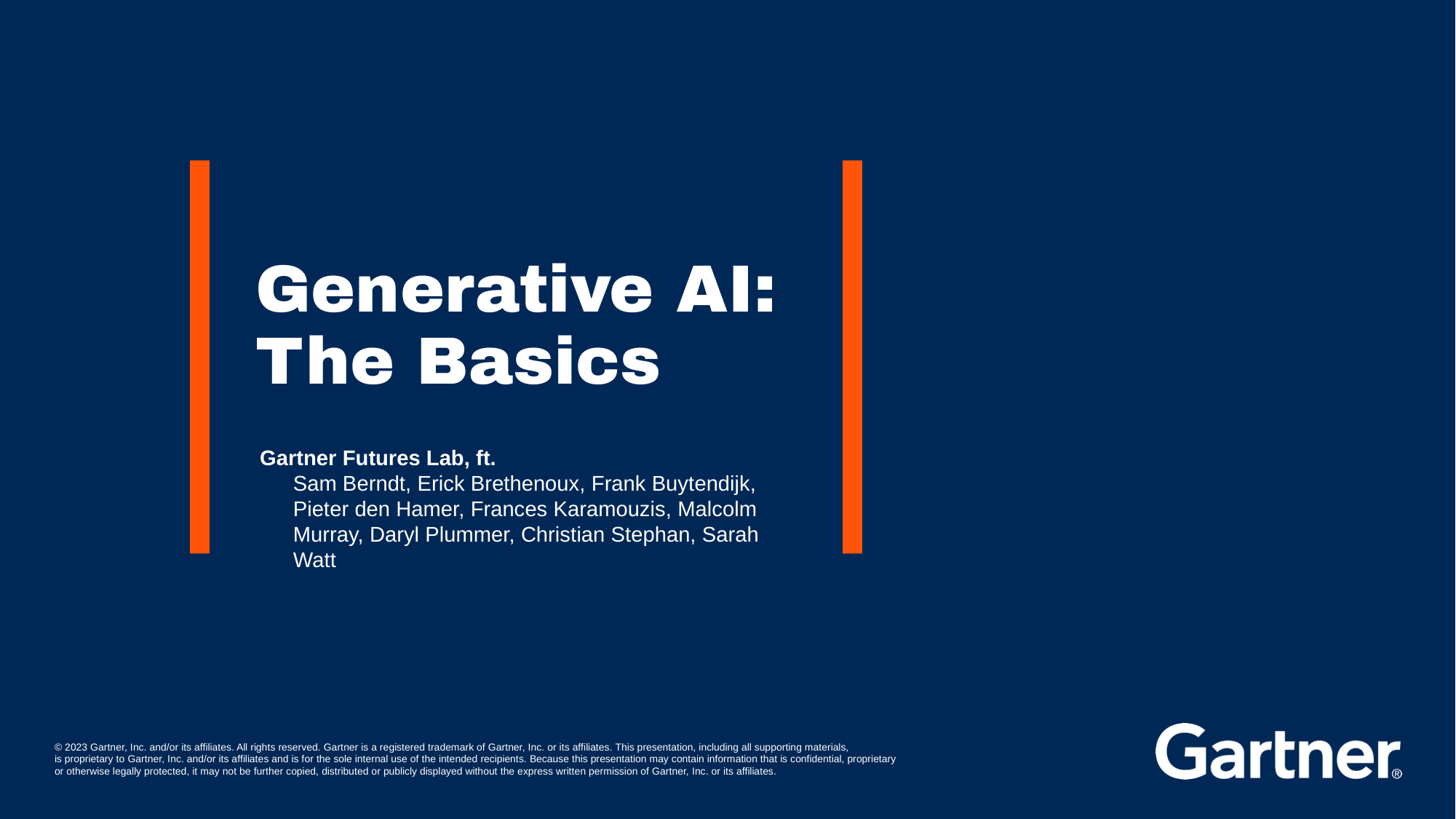

# Generative AI: The Basics
Gartner Futures Lab, ft.
Sam Berndt, Erick Brethenoux, Frank Buytendijk, Pieter den Hamer, Frances Karamouzis, Malcolm Murray, Daryl Plummer, Christian Stephan, Sarah Watt